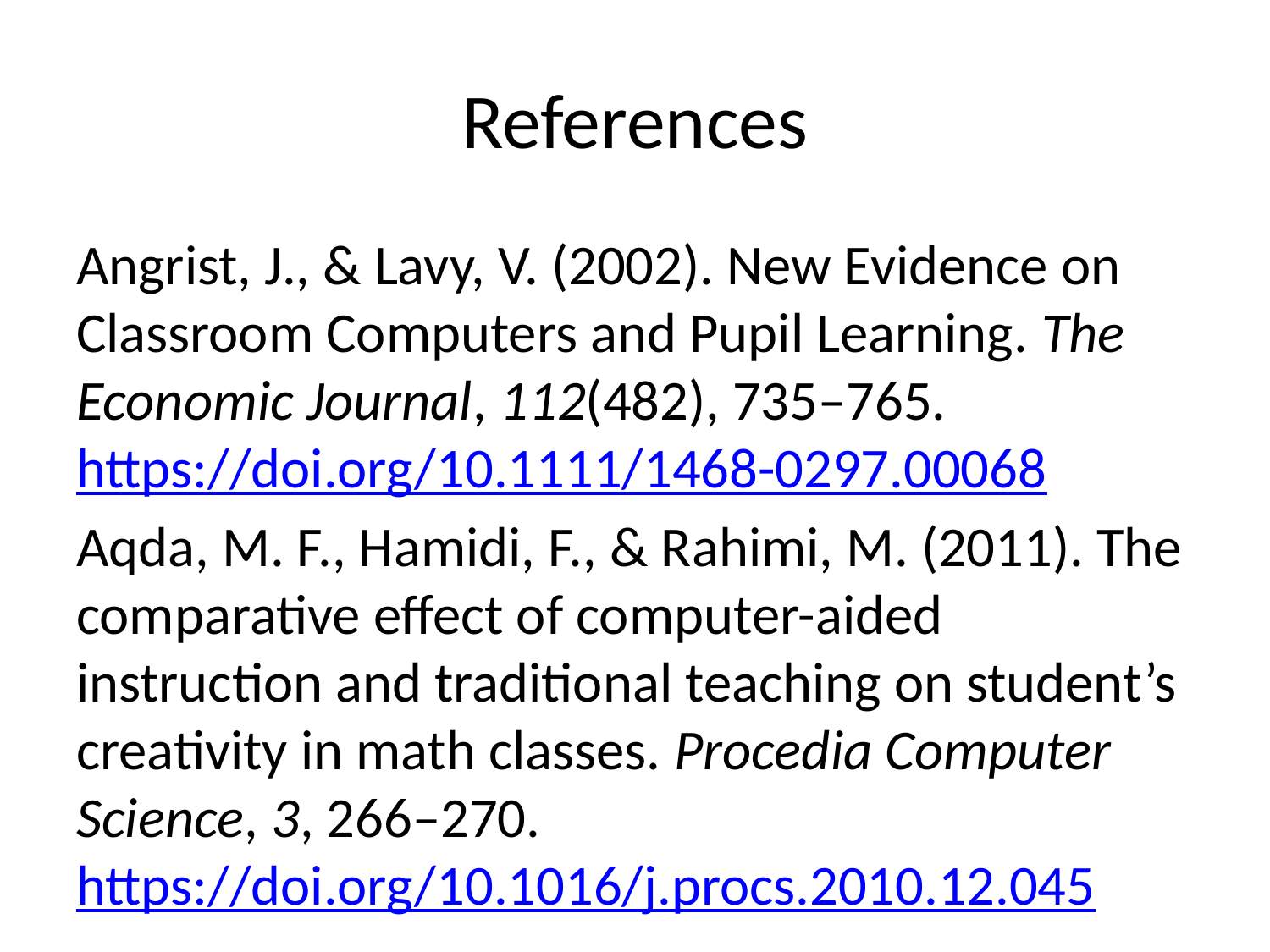

# References
Angrist, J., & Lavy, V. (2002). New Evidence on Classroom Computers and Pupil Learning. The Economic Journal, 112(482), 735–765. https://doi.org/10.1111/1468-0297.00068
Aqda, M. F., Hamidi, F., & Rahimi, M. (2011). The comparative effect of computer-aided instruction and traditional teaching on student’s creativity in math classes. Procedia Computer Science, 3, 266–270. https://doi.org/10.1016/j.procs.2010.12.045